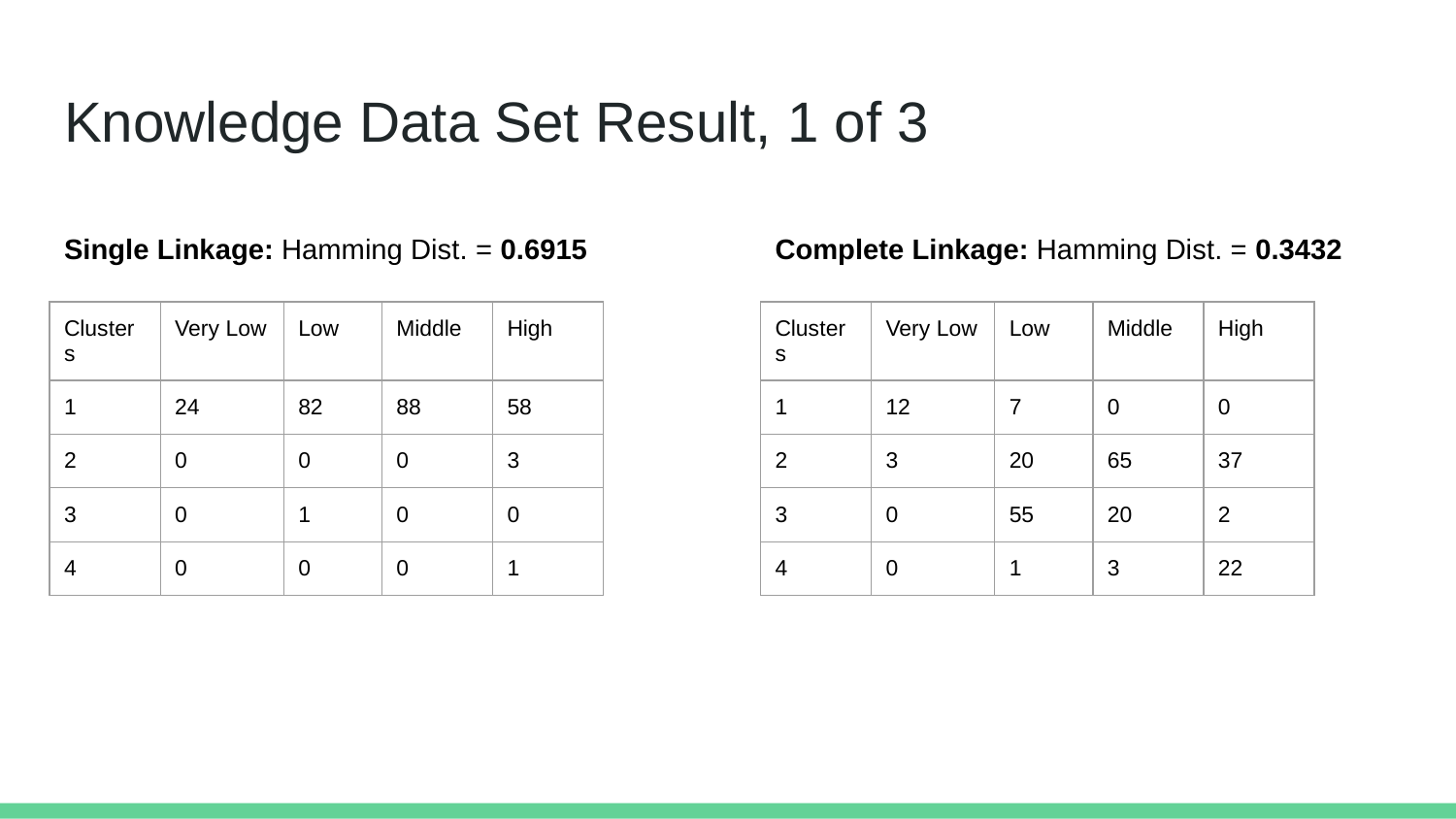

# Knowledge Data Set Result, 1 of 3
Single Linkage: Hamming Dist. = 0.6915
Complete Linkage: Hamming Dist. = 0.3432
| Clusters | Very Low | Low | Middle | High |
| --- | --- | --- | --- | --- |
| 1 | 12 | 7 | 0 | 0 |
| 2 | 3 | 20 | 65 | 37 |
| 3 | 0 | 55 | 20 | 2 |
| 4 | 0 | 1 | 3 | 22 |
| Clusters | Very Low | Low | Middle | High |
| --- | --- | --- | --- | --- |
| 1 | 24 | 82 | 88 | 58 |
| 2 | 0 | 0 | 0 | 3 |
| 3 | 0 | 1 | 0 | 0 |
| 4 | 0 | 0 | 0 | 1 |